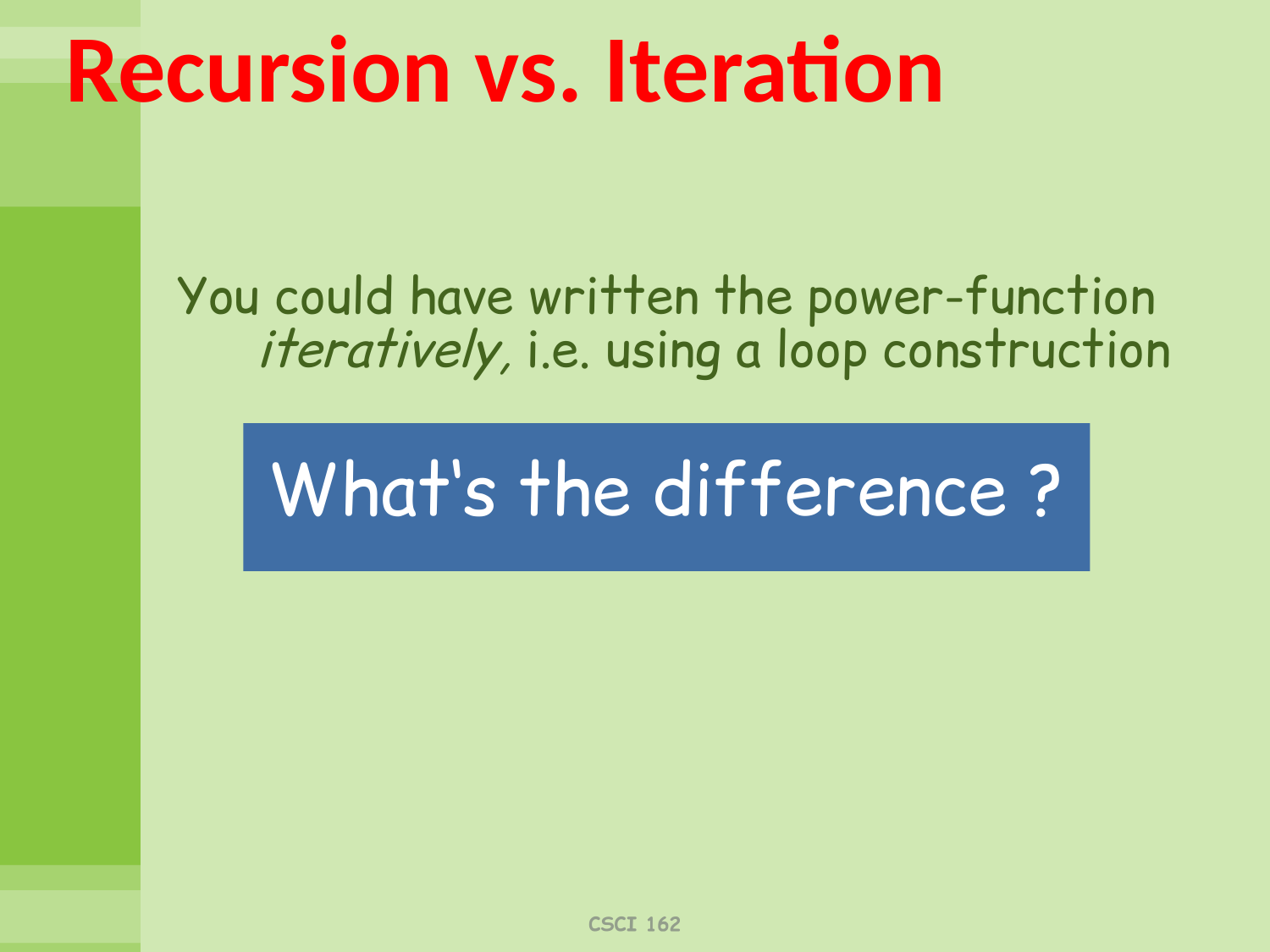

# Recursion vs. Iteration

You could have written the power-function iteratively, i.e. using a loop construction

What‘s the difference ?

CSCI 162